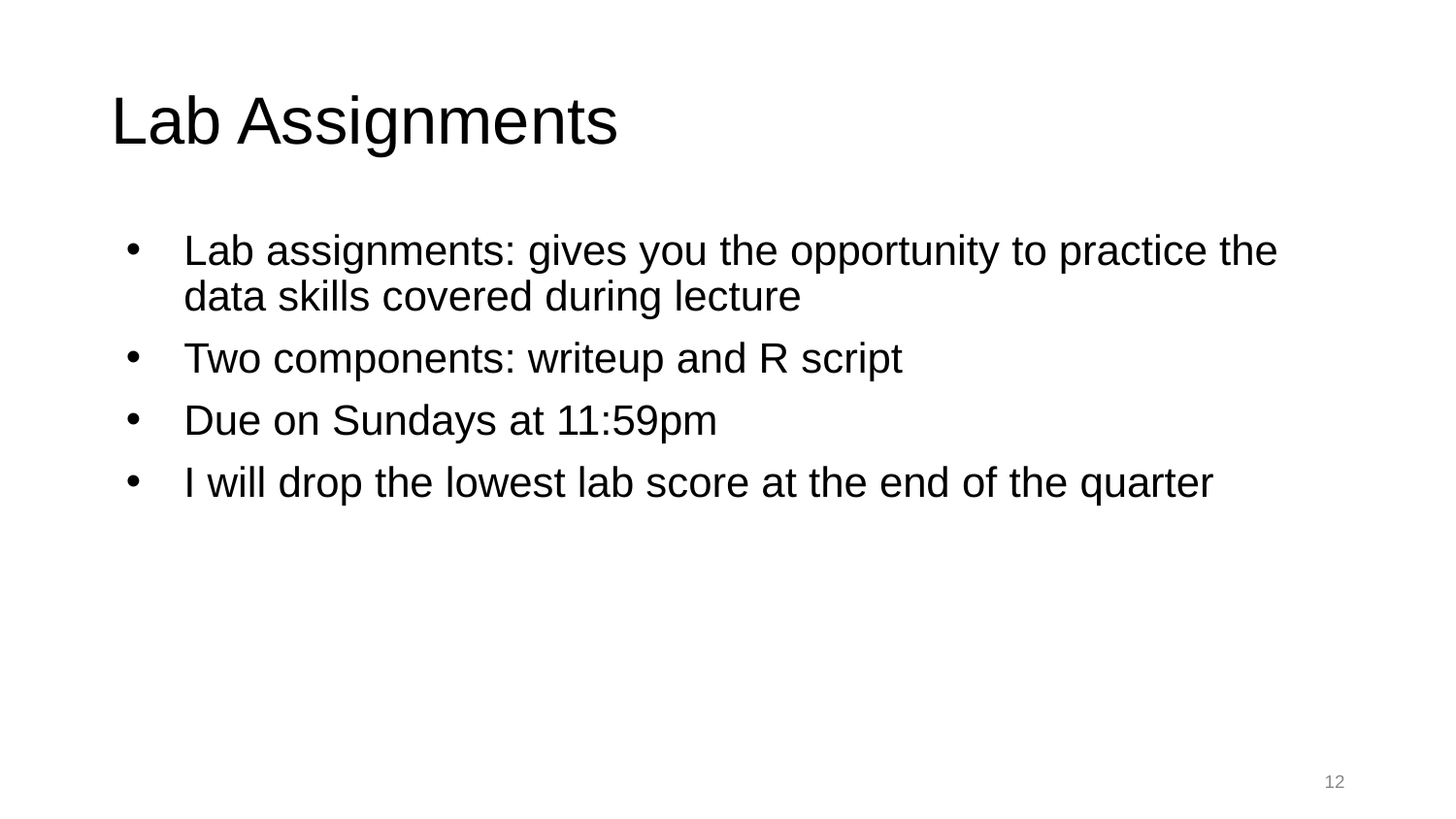

# Lab Assignments
Lab assignments: gives you the opportunity to practice the data skills covered during lecture
Two components: writeup and R script
Due on Sundays at 11:59pm
I will drop the lowest lab score at the end of the quarter
12